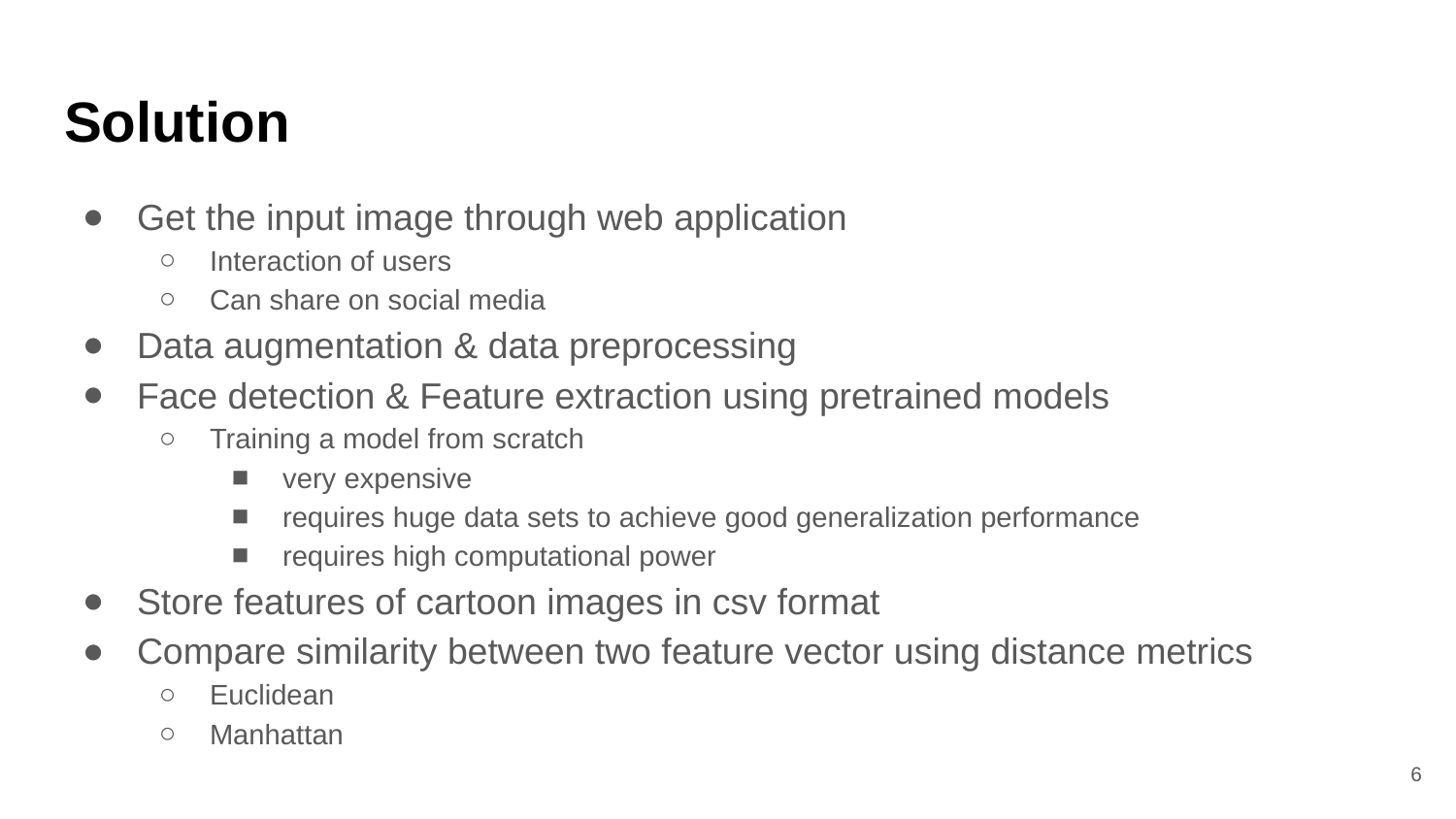

# Solution

Get the input image through web application
Interaction of users
Can share on social media
Data augmentation & data preprocessing
Face detection & Feature extraction using pretrained models
Training a model from scratch
very expensive
requires huge data sets to achieve good generalization performance
requires high computational power
Store features of cartoon images in csv format
Compare similarity between two feature vector using distance metrics
Euclidean
Manhattan

6